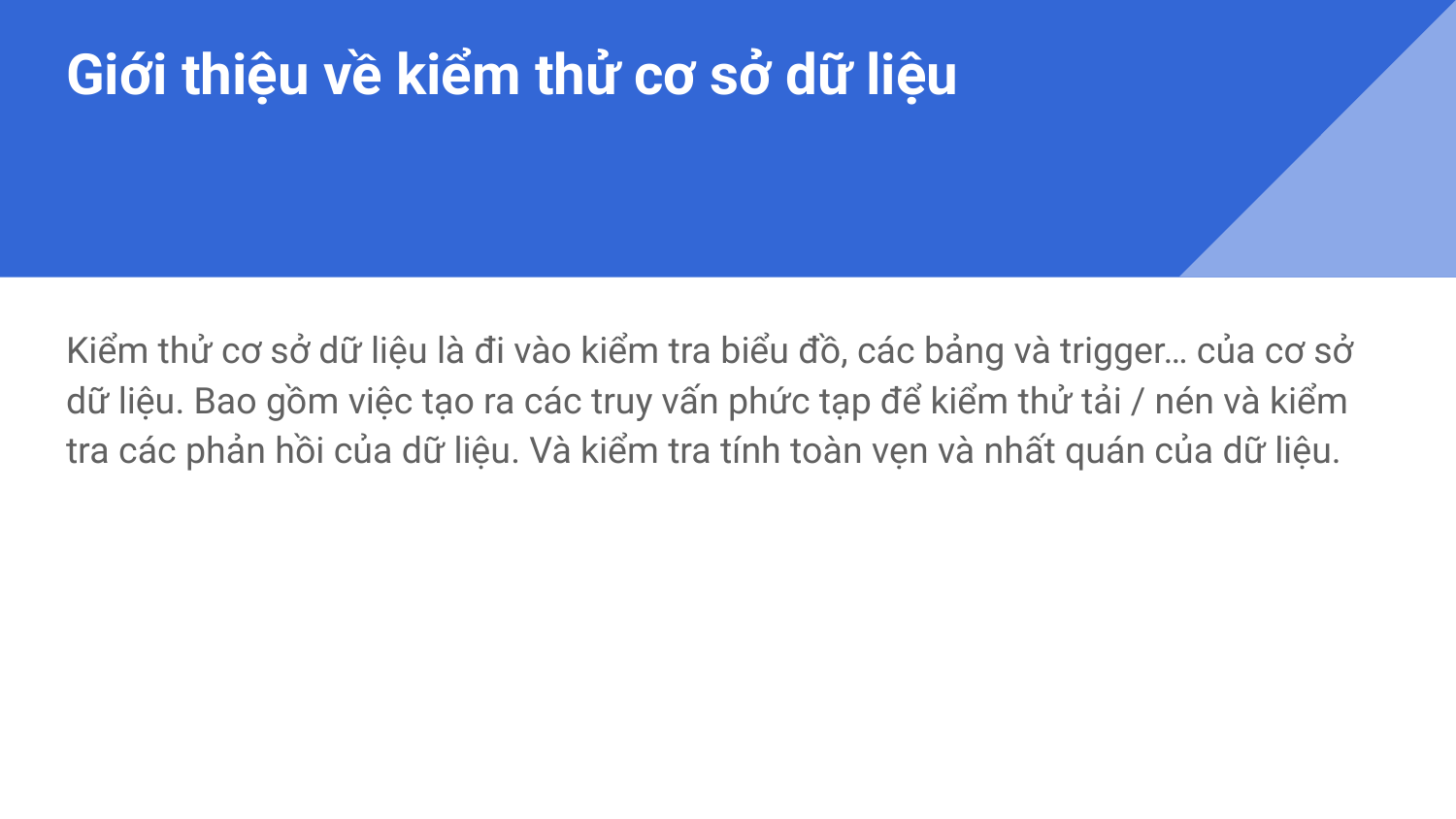

# Giới thiệu về kiểm thử cơ sở dữ liệu
Kiểm thử cơ sở dữ liệu là đi vào kiểm tra biểu đồ, các bảng và trigger… của cơ sở dữ liệu. Bao gồm việc tạo ra các truy vấn phức tạp để kiểm thử tải / nén và kiểm tra các phản hồi của dữ liệu. Và kiểm tra tính toàn vẹn và nhất quán của dữ liệu.